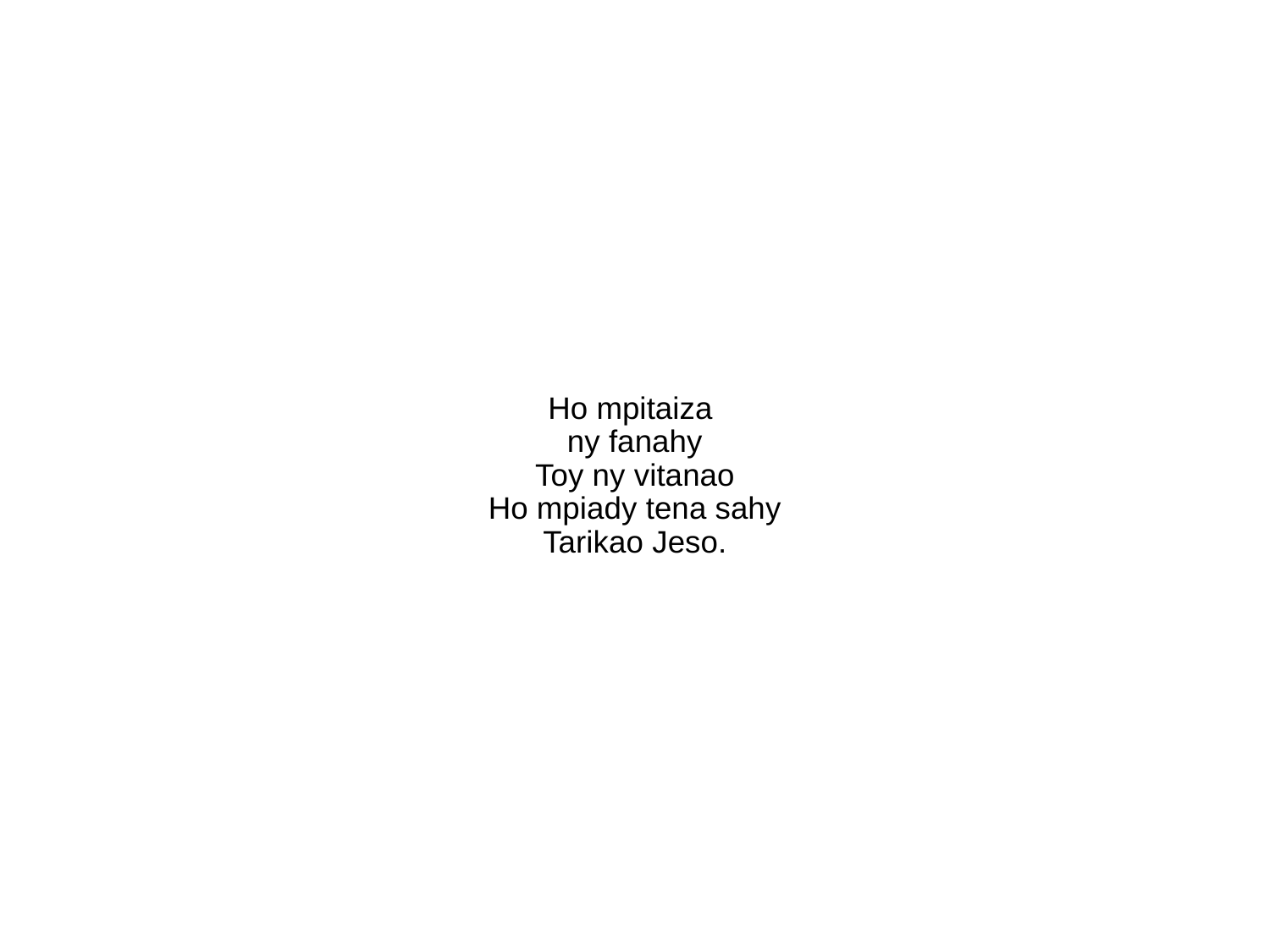

Ho mpitaiza
ny fanahy
Toy ny vitanao
Ho mpiady tena sahy
Tarikao Jeso.